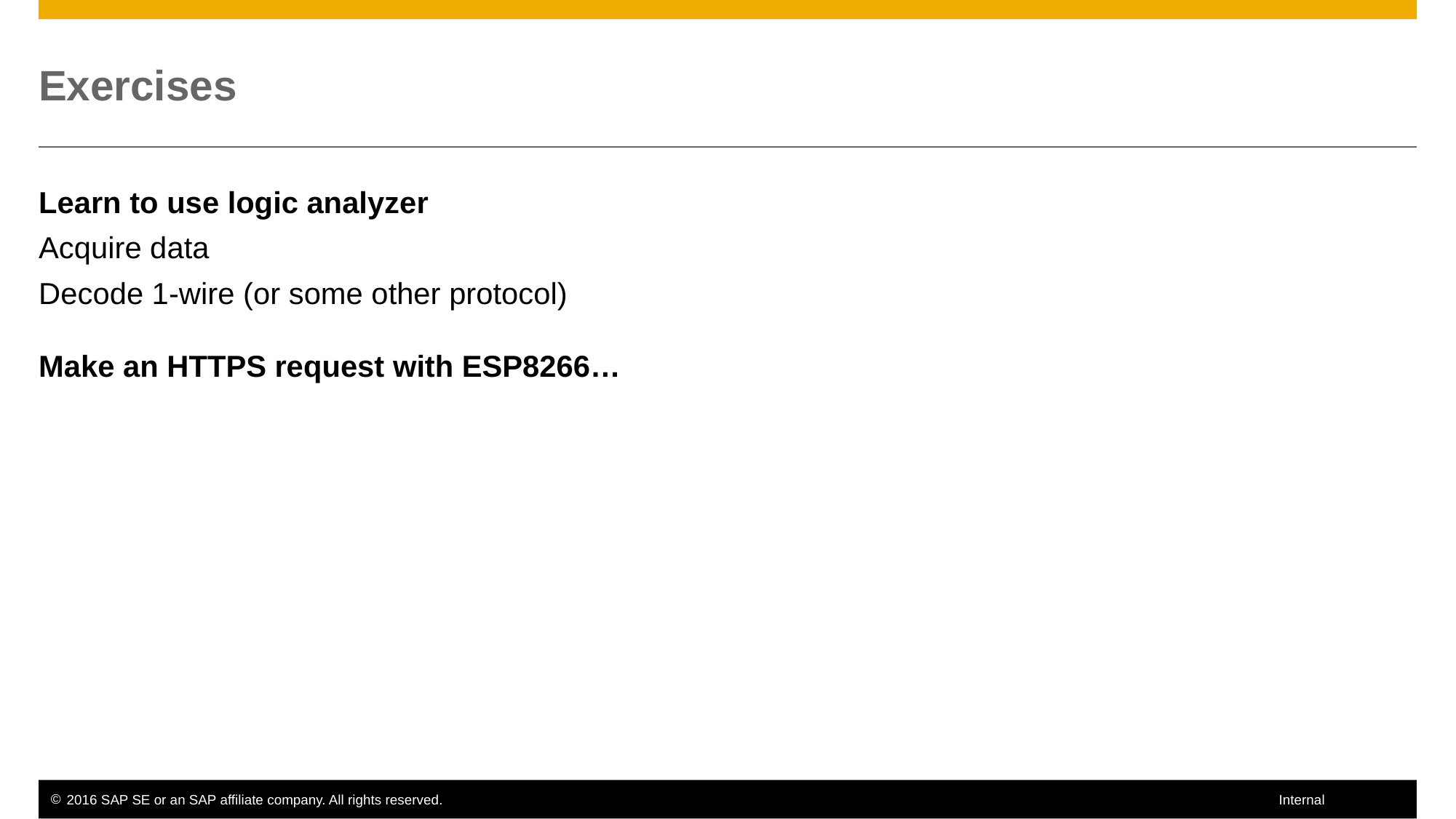

# Exercises
Learn to use logic analyzer
Acquire data
Decode 1-wire (or some other protocol)
Make an HTTPS request with ESP8266…